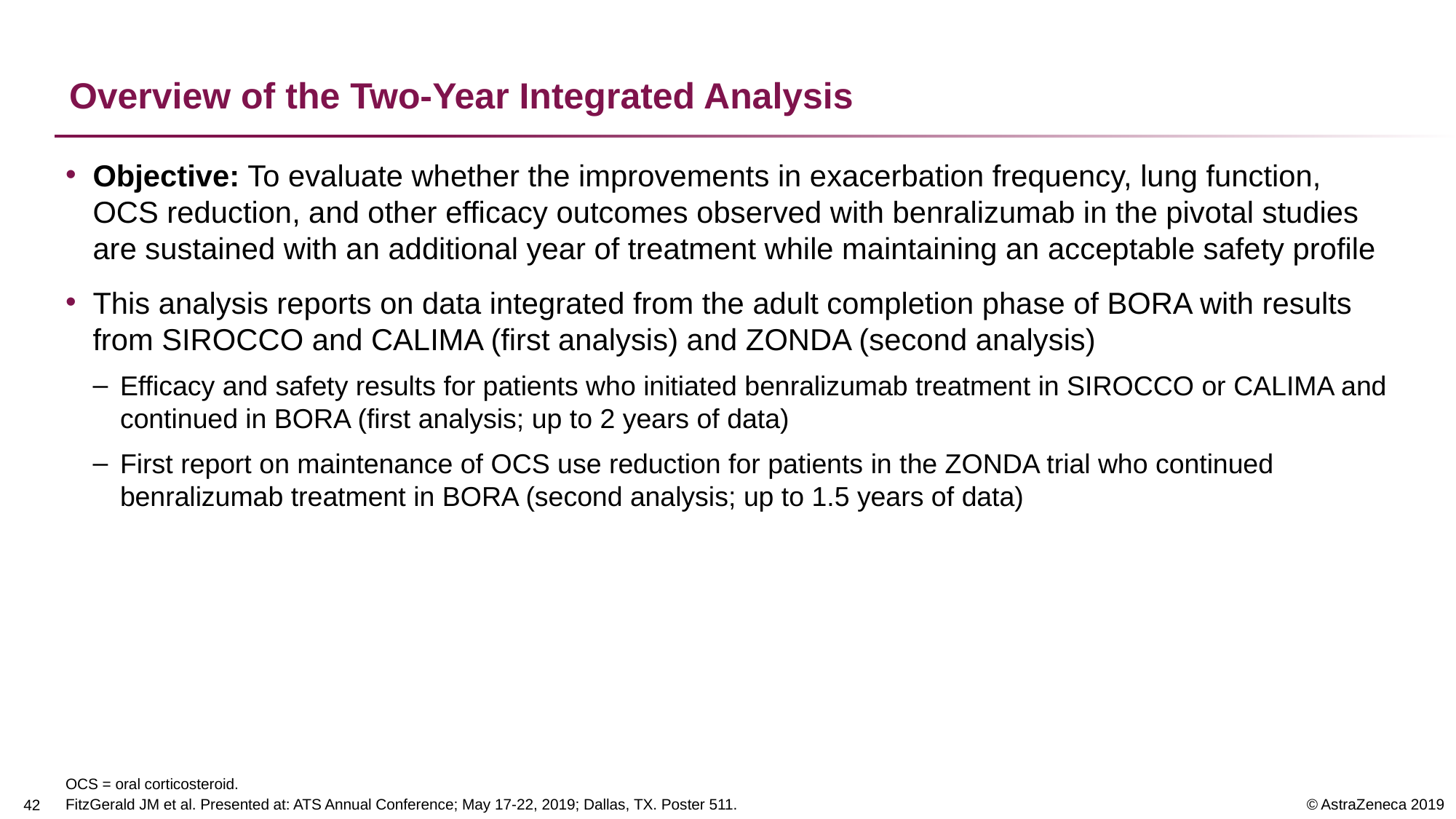

# Overview of the Two-Year Integrated Analysis
Objective: To evaluate whether the improvements in exacerbation frequency, lung function, OCS reduction, and other efficacy outcomes observed with benralizumab in the pivotal studies are sustained with an additional year of treatment while maintaining an acceptable safety profile
This analysis reports on data integrated from the adult completion phase of BORA with results from SIROCCO and CALIMA (first analysis) and ZONDA (second analysis)
Efficacy and safety results for patients who initiated benralizumab treatment in SIROCCO or CALIMA and continued in BORA (first analysis; up to 2 years of data)
First report on maintenance of OCS use reduction for patients in the ZONDA trial who continued benralizumab treatment in BORA (second analysis; up to 1.5 years of data)

OCS = oral corticosteroid.
FitzGerald JM et al. Presented at: ATS Annual Conference; May 17-22, 2019; Dallas, TX. Poster 511.
42